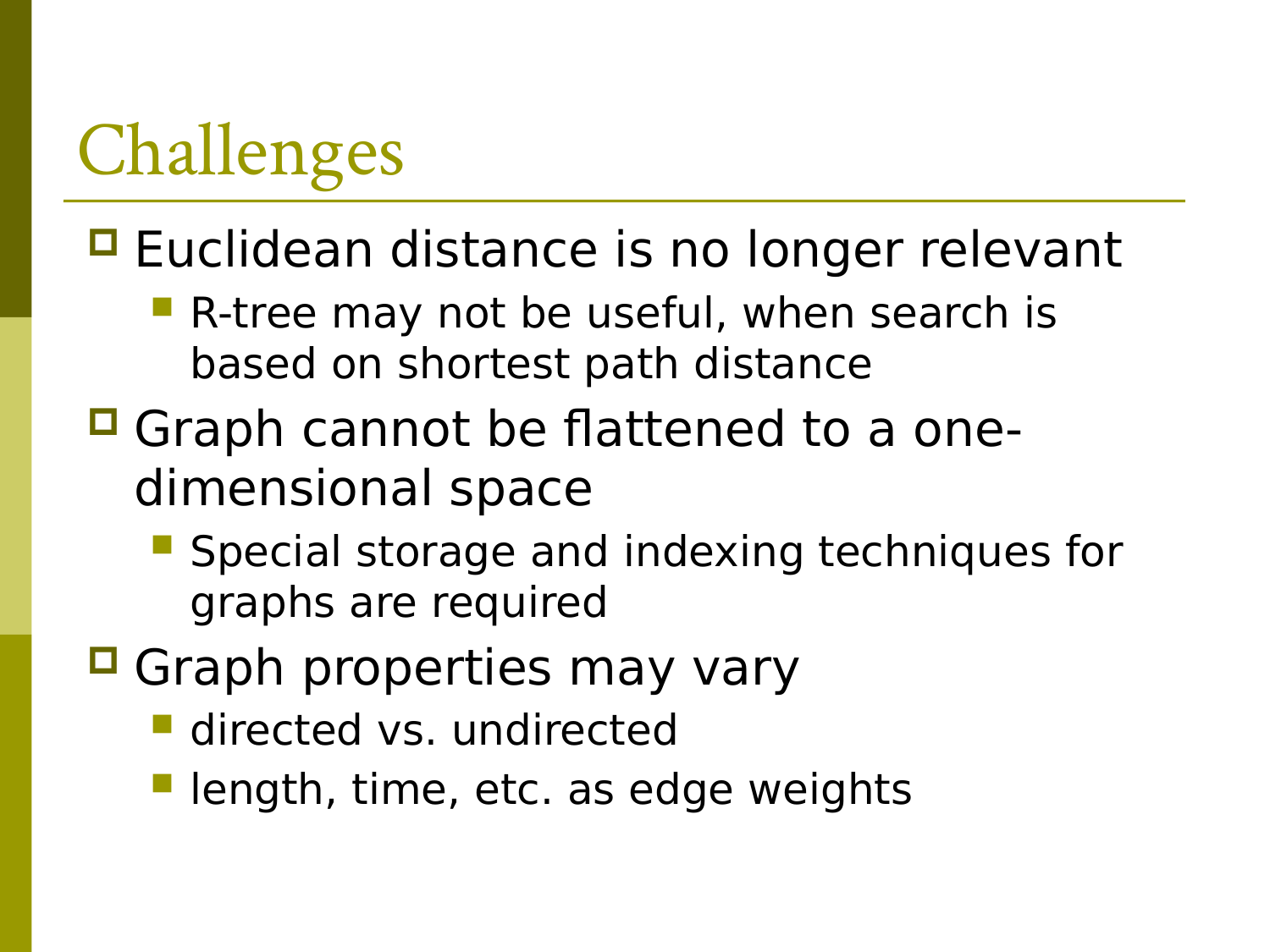

# Challenges
Euclidean distance is no longer relevant
R-tree may not be useful, when search is based on shortest path distance
Graph cannot be flattened to a one-dimensional space
Special storage and indexing techniques for graphs are required
Graph properties may vary
directed vs. undirected
length, time, etc. as edge weights